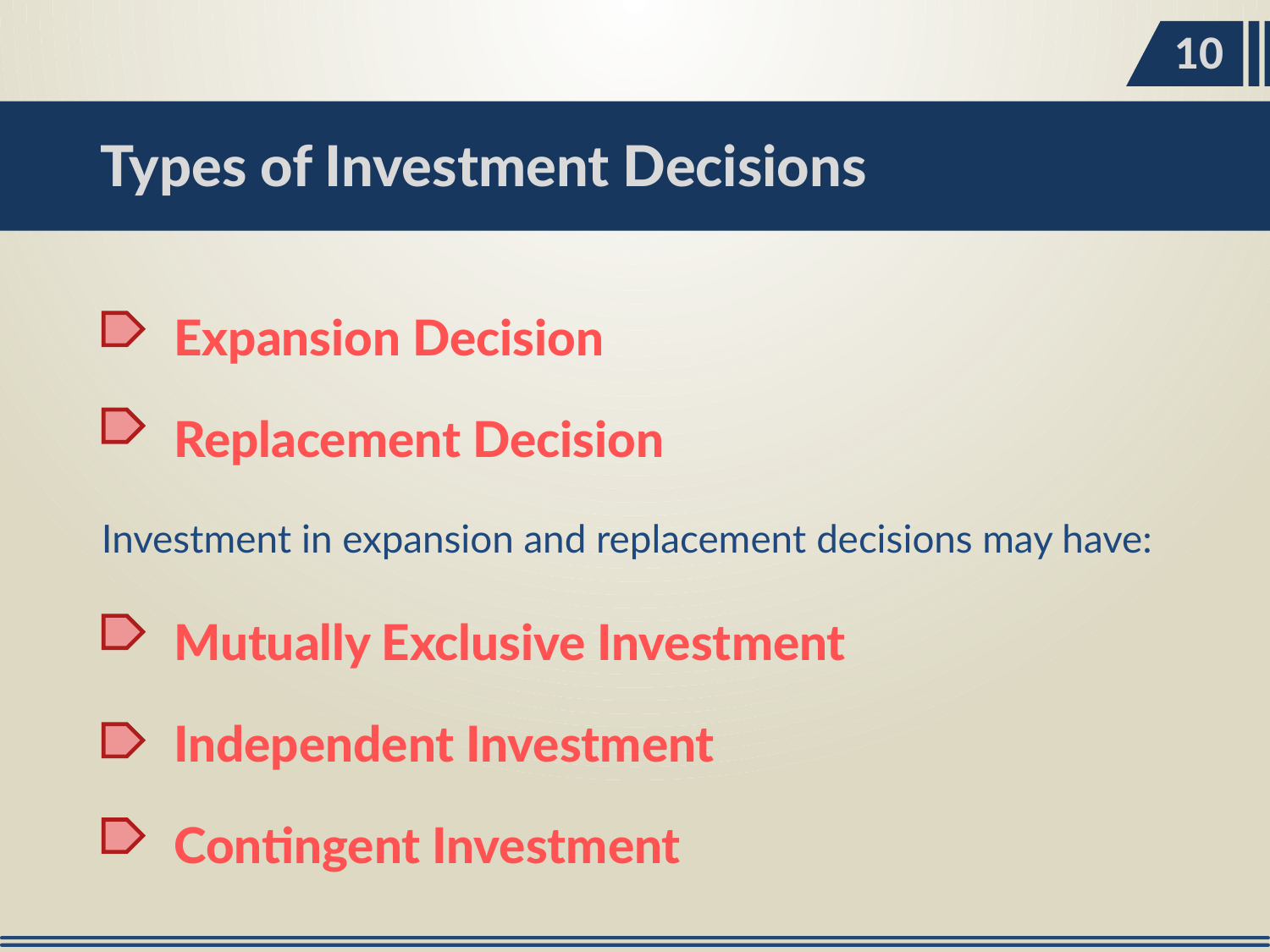

10
Types of Investment Decisions
Expansion Decision

Replacement Decision

Investment in expansion and replacement decisions may have:
Mutually Exclusive Investment

Independent Investment

Contingent Investment